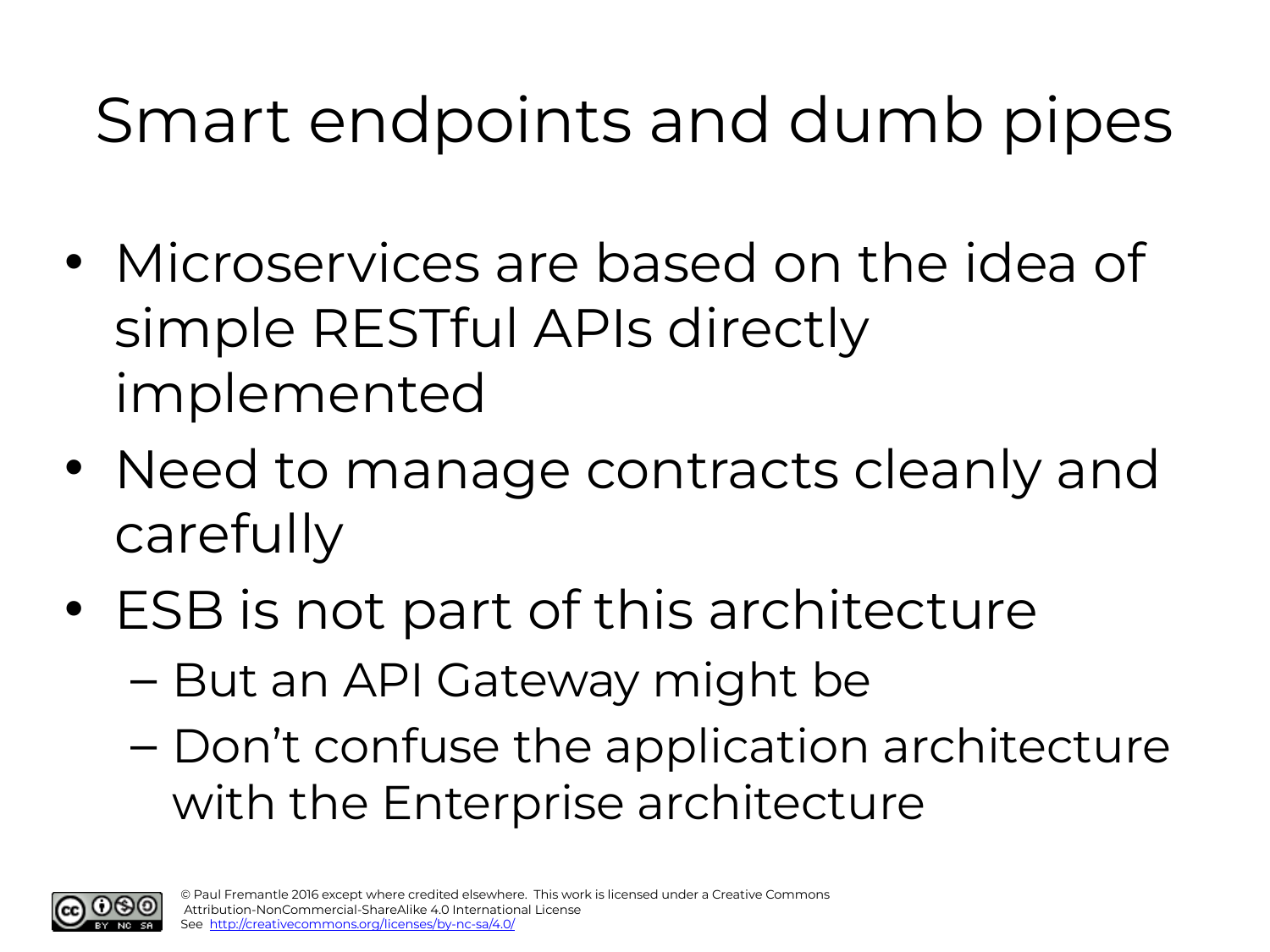

# Smart endpoints and dumb pipes
Microservices are based on the idea of simple RESTful APIs directly implemented
Need to manage contracts cleanly and carefully
ESB is not part of this architecture
But an API Gateway might be
Don’t confuse the application architecture with the Enterprise architecture